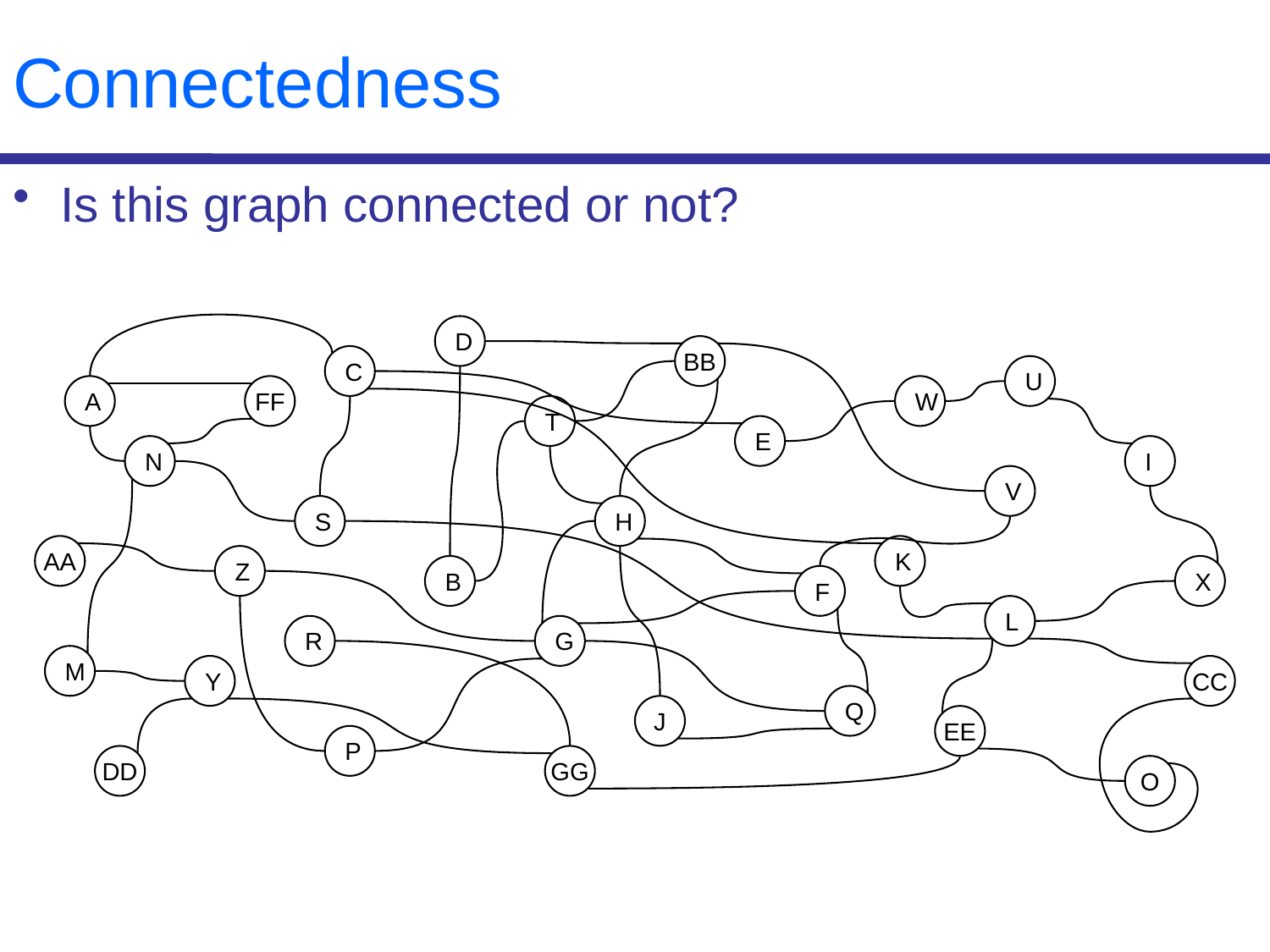

# Connectedness
Is this graph connected or not?

D
BB
C
U
A
FF
W
T
E
N
I
V
S
H
AA
K
Z
B
X
F
L
R
G
M
Y
CC
Q
J
EE
P
DD
GG
O